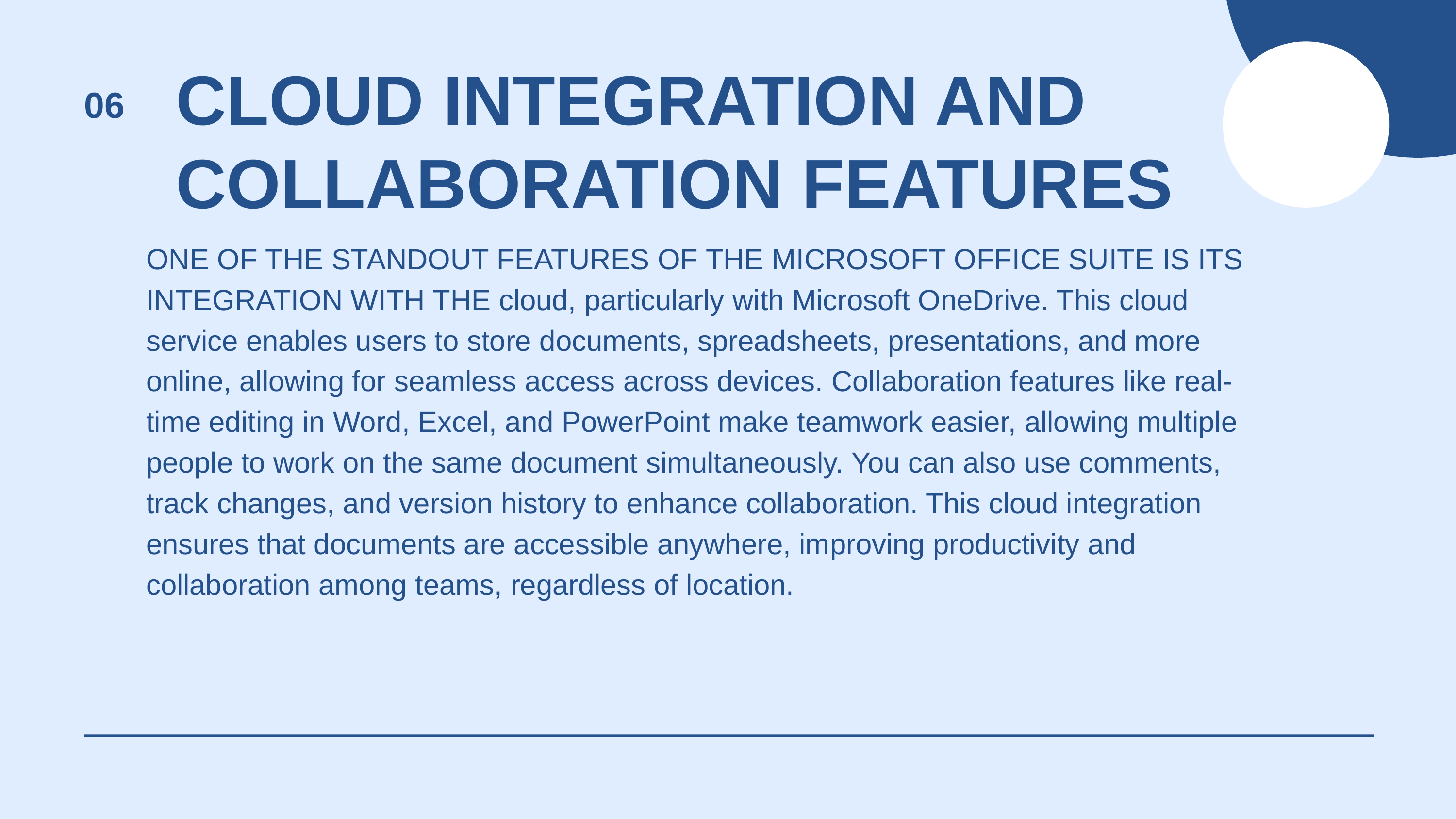

CLOUD INTEGRATION AND COLLABORATION FEATURES
06
ONE OF THE STANDOUT FEATURES OF THE MICROSOFT OFFICE SUITE IS ITS INTEGRATION WITH THE cloud, particularly with Microsoft OneDrive. This cloud service enables users to store documents, spreadsheets, presentations, and more online, allowing for seamless access across devices. Collaboration features like real-time editing in Word, Excel, and PowerPoint make teamwork easier, allowing multiple people to work on the same document simultaneously. You can also use comments, track changes, and version history to enhance collaboration. This cloud integration ensures that documents are accessible anywhere, improving productivity and collaboration among teams, regardless of location.